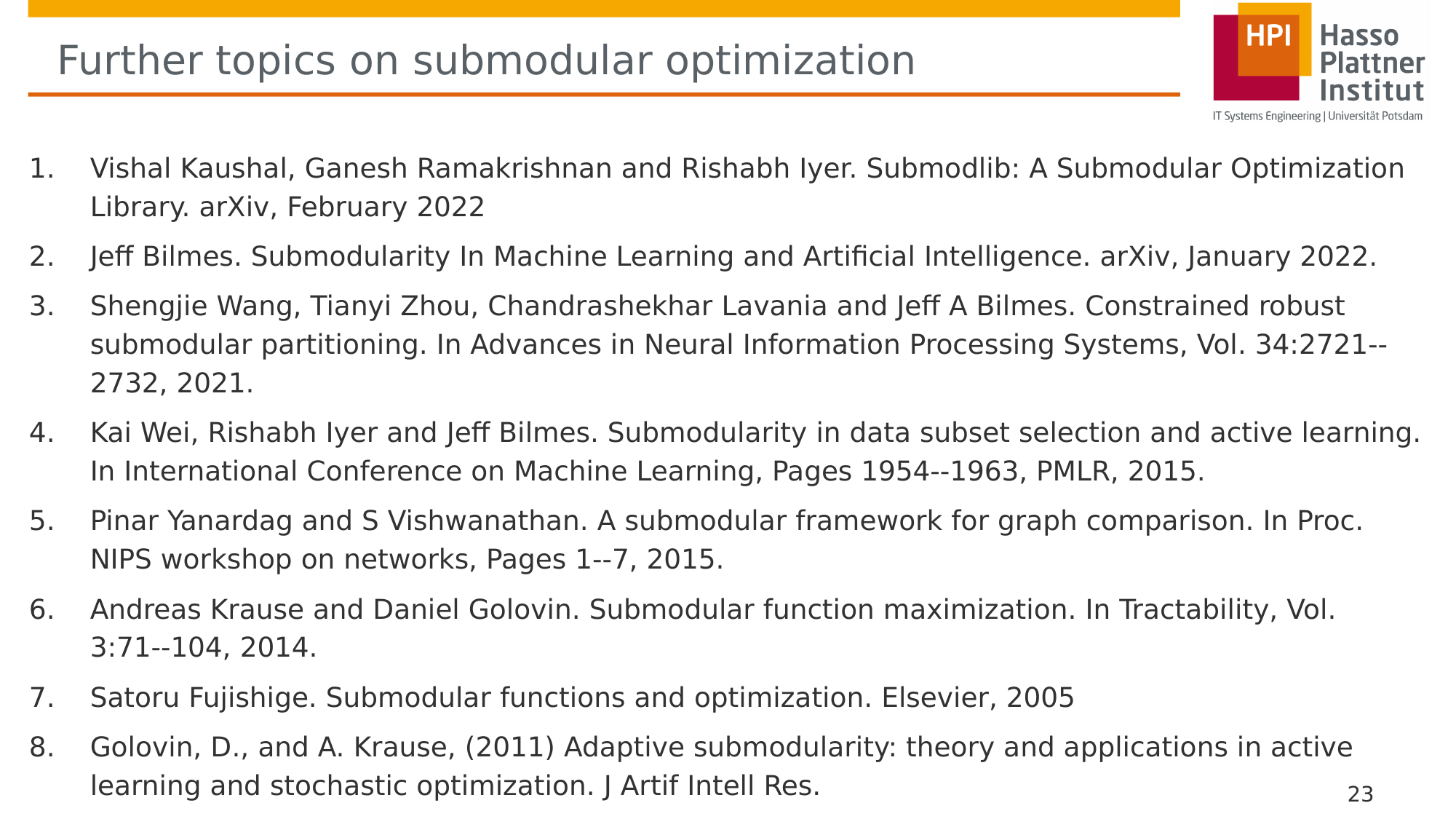

# Further topics on submodular optimization
Vishal Kaushal, Ganesh Ramakrishnan and Rishabh Iyer. Submodlib: A Submodular Optimization Library. arXiv, February 2022
Jeff Bilmes. Submodularity In Machine Learning and Artificial Intelligence. arXiv, January 2022.
Shengjie Wang, Tianyi Zhou, Chandrashekhar Lavania and Jeff A Bilmes. Constrained robust submodular partitioning. In Advances in Neural Information Processing Systems, Vol. 34:2721--2732, 2021.
Kai Wei, Rishabh Iyer and Jeff Bilmes. Submodularity in data subset selection and active learning. In International Conference on Machine Learning, Pages 1954--1963, PMLR, 2015.
Pinar Yanardag and S Vishwanathan. A submodular framework for graph comparison. In Proc. NIPS workshop on networks, Pages 1--7, 2015.
Andreas Krause and Daniel Golovin. Submodular function maximization. In Tractability, Vol. 3:71--104, 2014.
Satoru Fujishige. Submodular functions and optimization. Elsevier, 2005
Golovin, D., and A. Krause, (2011) Adaptive submodularity: theory and applications in active learning and stochastic optimization. J Artif Intell Res.

23